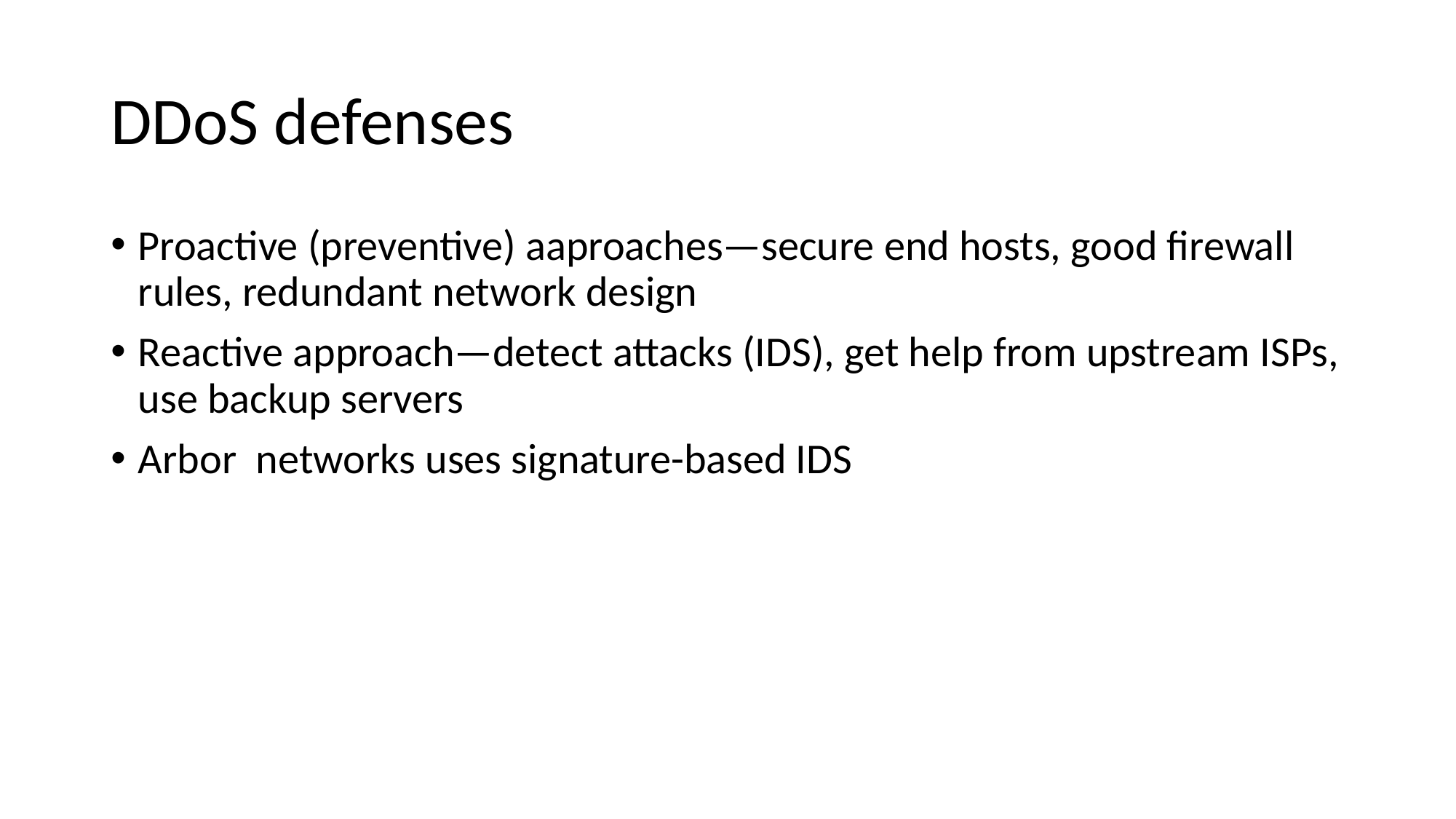

# DDoS defenses
Proactive (preventive) aaproaches—secure end hosts, good firewall rules, redundant network design
Reactive approach—detect attacks (IDS), get help from upstream ISPs, use backup servers
Arbor  networks uses signature-based IDS